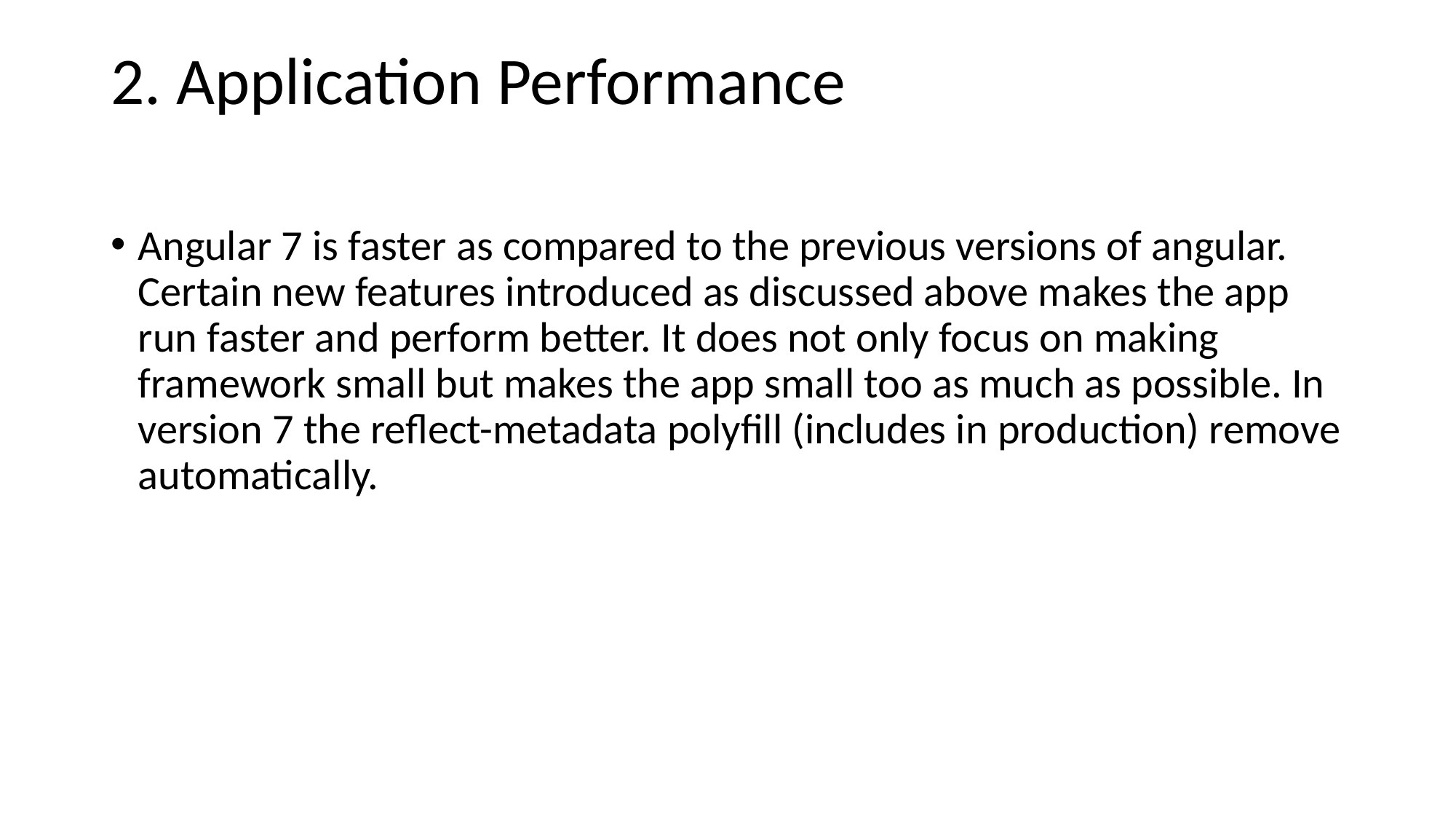

# 2. Application Performance
Angular 7 is faster as compared to the previous versions of angular. Certain new features introduced as discussed above makes the app run faster and perform better. It does not only focus on making framework small but makes the app small too as much as possible. In version 7 the reflect-metadata polyfill (includes in production) remove automatically.